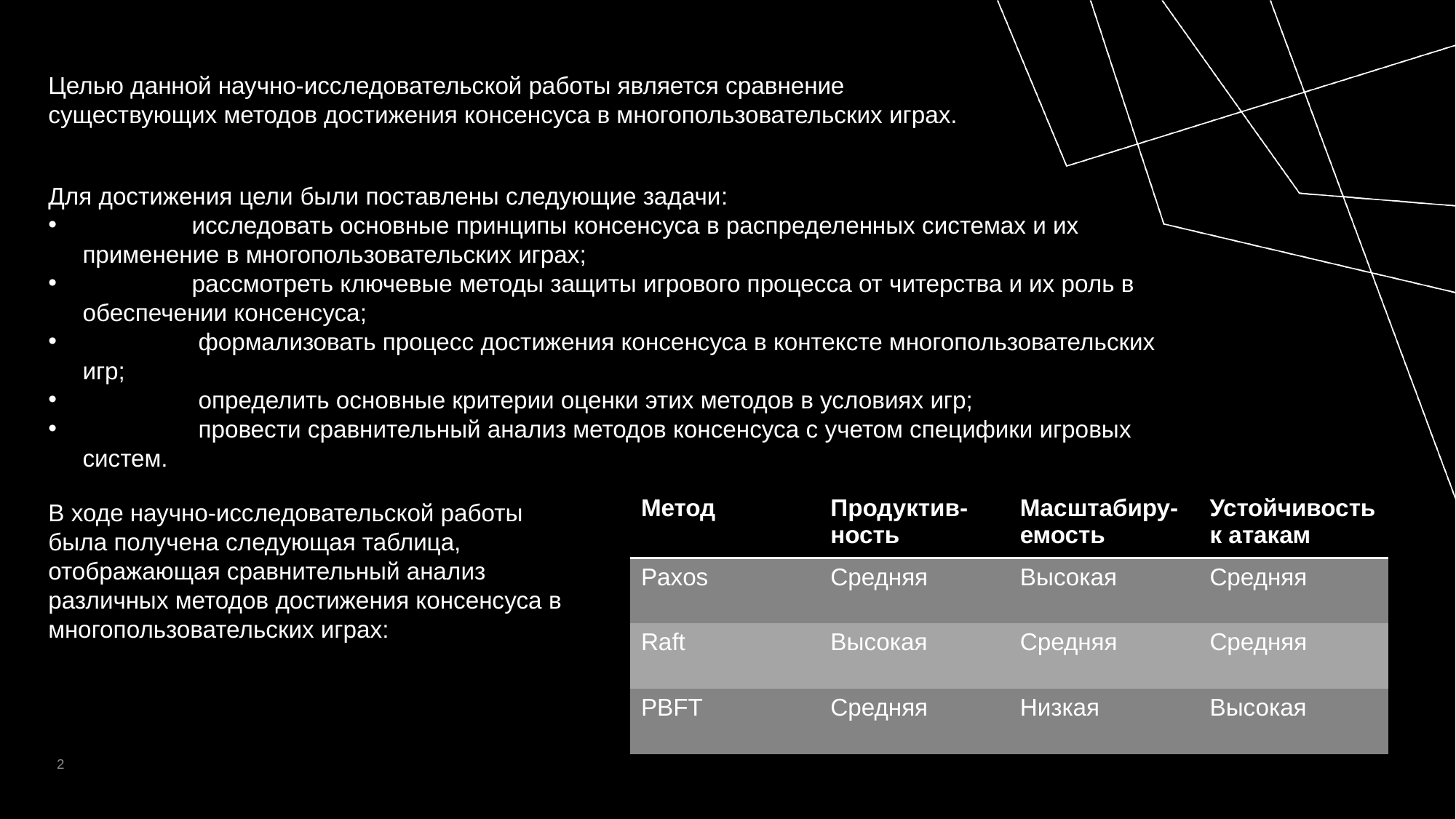

Целью данной научно-исследовательской работы является сравнение существующих методов достижения консенсуса в многопользовательских играх.
Для достижения цели были поставлены следующие задачи:
	исследовать основные принципы консенсуса в распределенных системах и их применение в многопользовательских играх;
	рассмотреть ключевые методы защиты игрового процесса от читерства и их роль в обеспечении консенсуса;
	 формализовать процесс достижения консенсуса в контексте многопользовательских игр;
	 определить основные критерии оценки этих методов в условиях игр;
	 провести сравнительный анализ методов консенсуса с учетом специфики игровых систем.
| Метод | Продуктив-ность | Масштабиру-емость | Устойчивость к атакам |
| --- | --- | --- | --- |
| Paxos | Средняя | Высокая | Средняя |
| Raft | Высокая | Средняя | Средняя |
| PBFT | Средняя | Низкая | Высокая |
В ходе научно-исследовательской работы была получена следующая таблица, отображающая сравнительный анализ различных методов достижения консенсуса в многопользовательских играх:
2